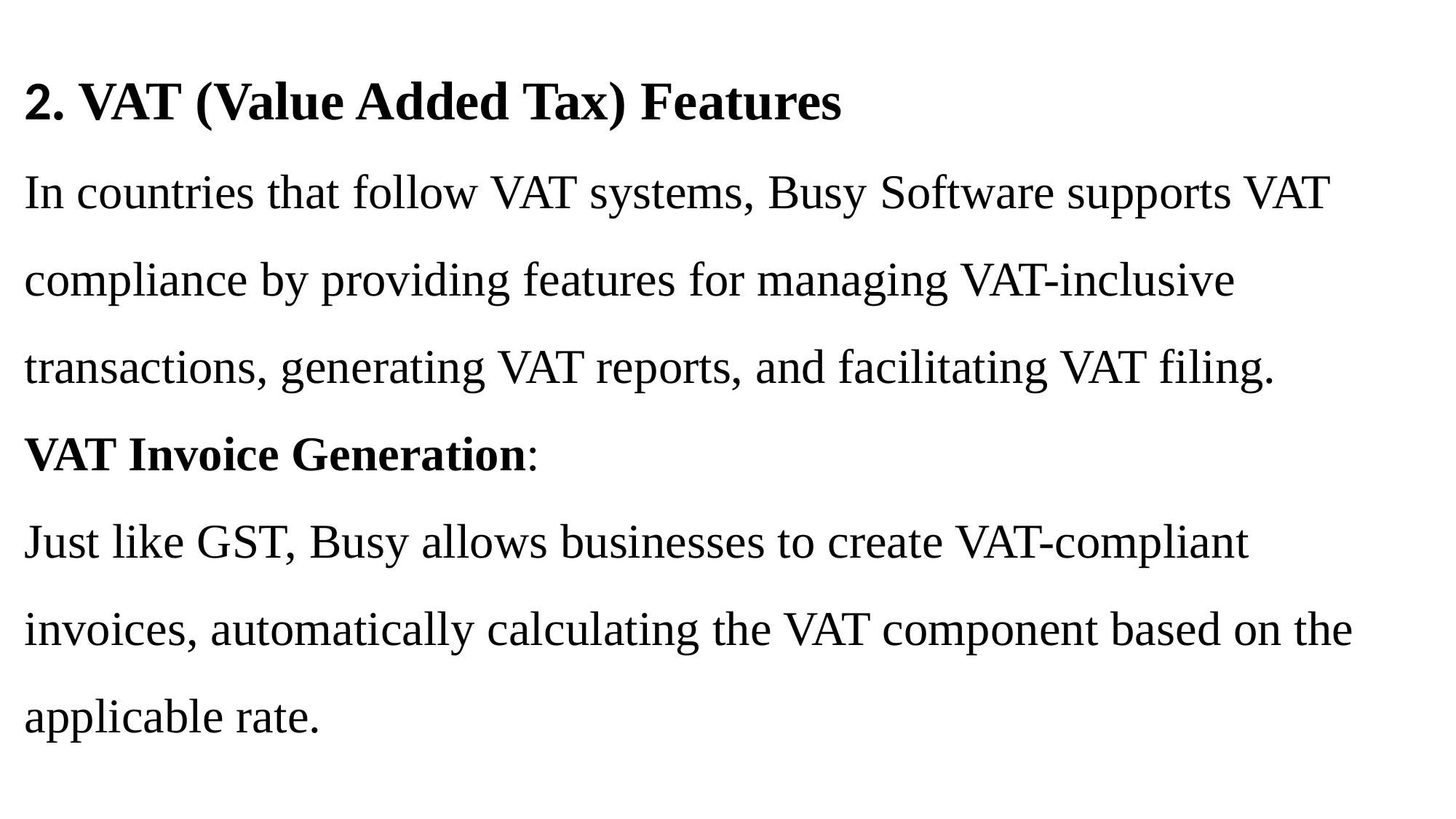

2. VAT (Value Added Tax) Features
In countries that follow VAT systems, Busy Software supports VAT compliance by providing features for managing VAT-inclusive transactions, generating VAT reports, and facilitating VAT filing.
VAT Invoice Generation:
Just like GST, Busy allows businesses to create VAT-compliant invoices, automatically calculating the VAT component based on the applicable rate.